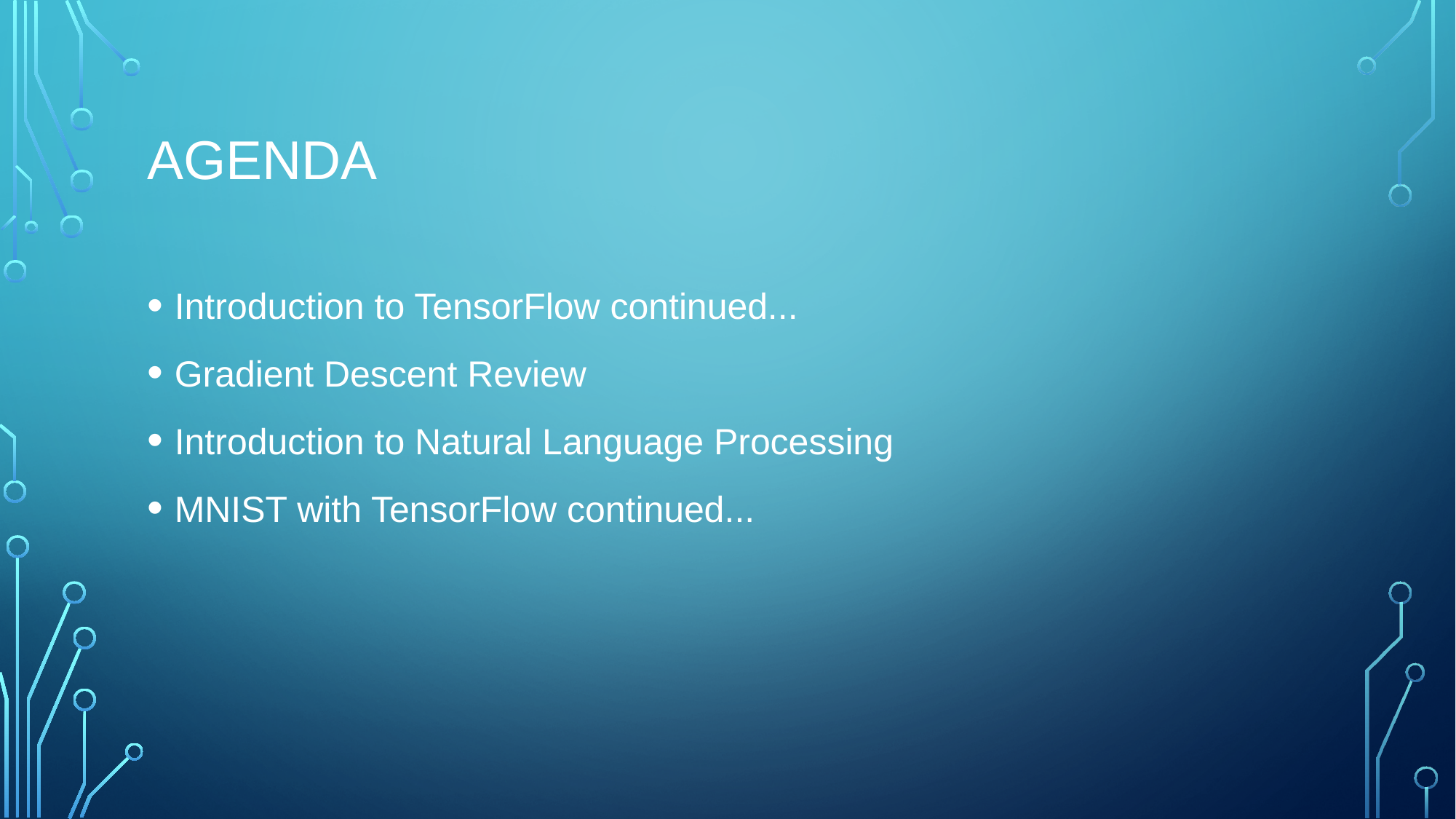

# Agenda
Introduction to TensorFlow continued...
Gradient Descent Review
Introduction to Natural Language Processing
MNIST with TensorFlow continued...